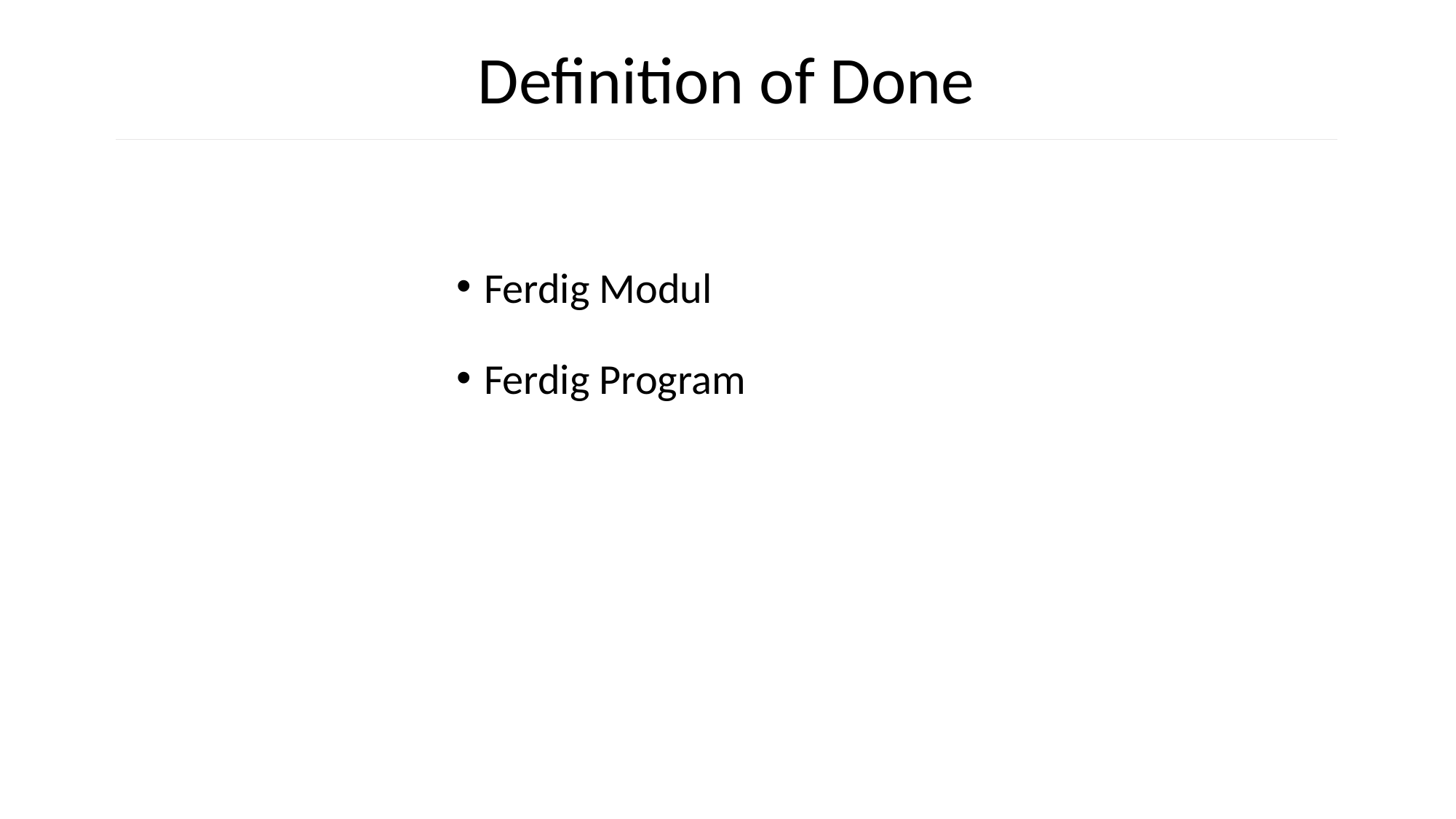

# Definition of Done
Ferdig Modul
Ferdig Program